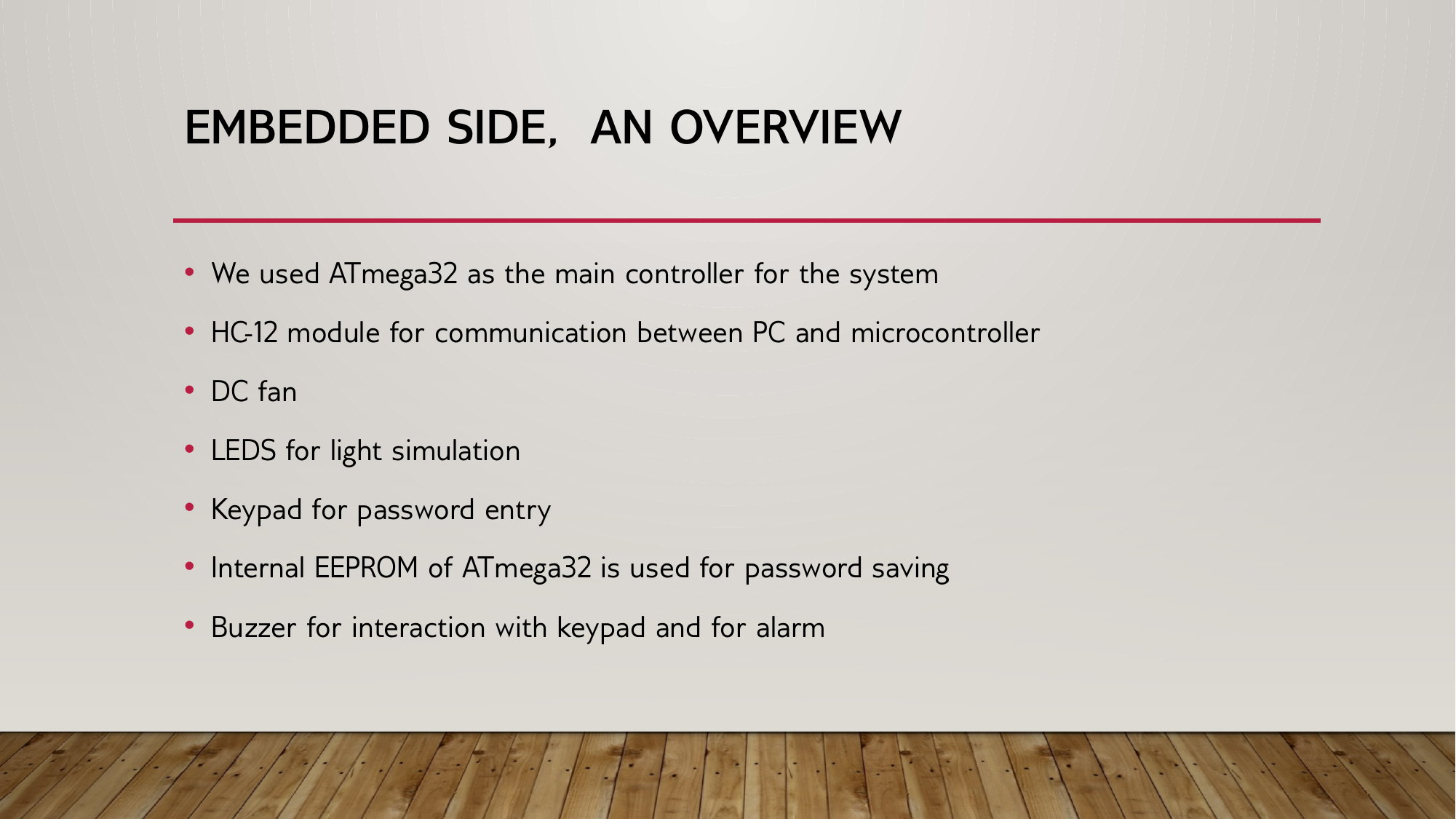

# Embedded side,  An overview
We used ATmega32 as the main controller for the system
HC-12 module for communication between PC and microcontroller
DC fan
LEDS for light simulation
Keypad for password entry
Internal EEPROM of ATmega32 is used for password saving
Buzzer for interaction with keypad and for alarm